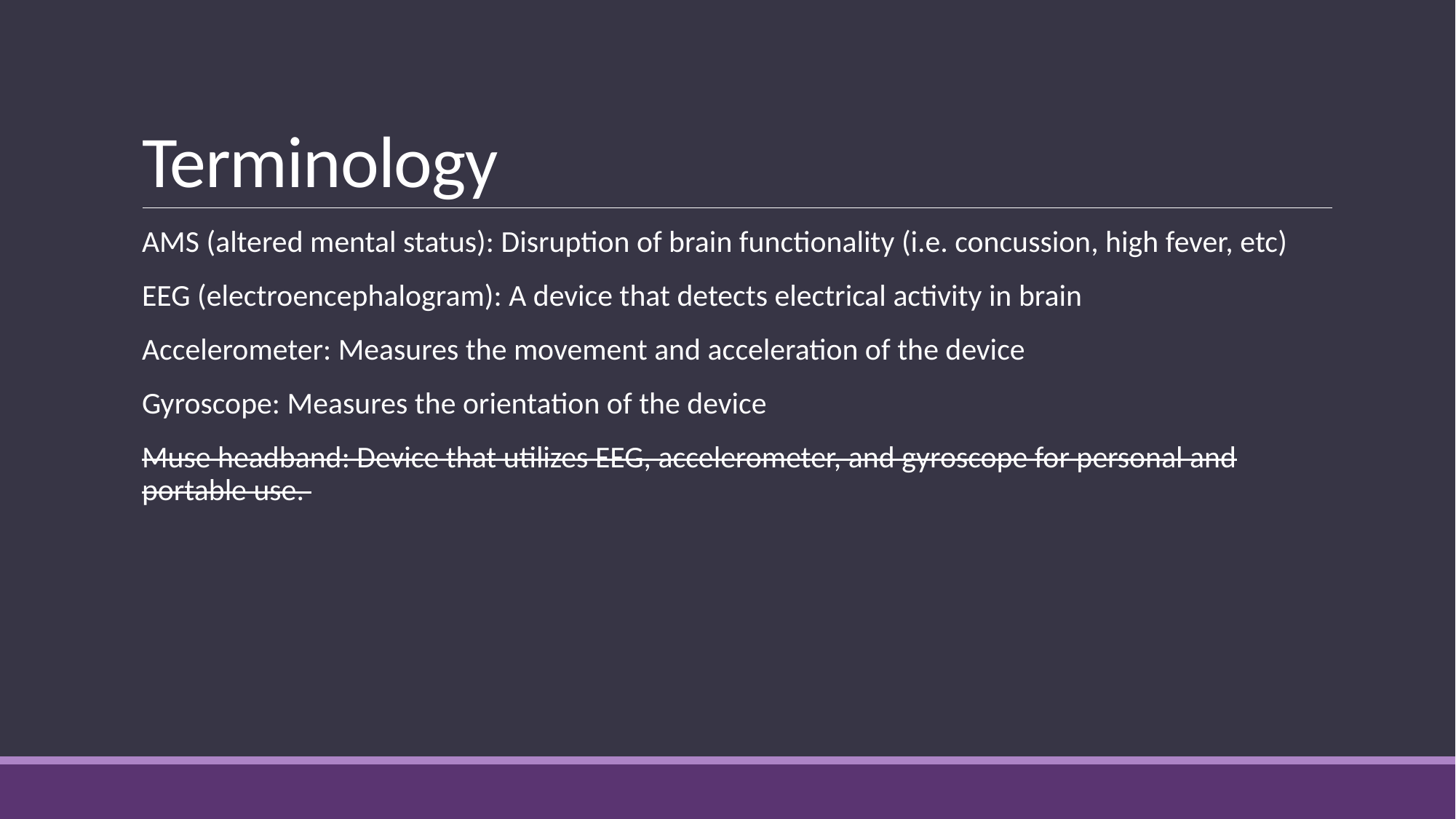

# Terminology
AMS (altered mental status): Disruption of brain functionality (i.e. concussion, high fever, etc)
EEG (electroencephalogram): A device that detects electrical activity in brain
Accelerometer: Measures the movement and acceleration of the device
Gyroscope: Measures the orientation of the device
Muse headband: Device that utilizes EEG, accelerometer, and gyroscope for personal and portable use.